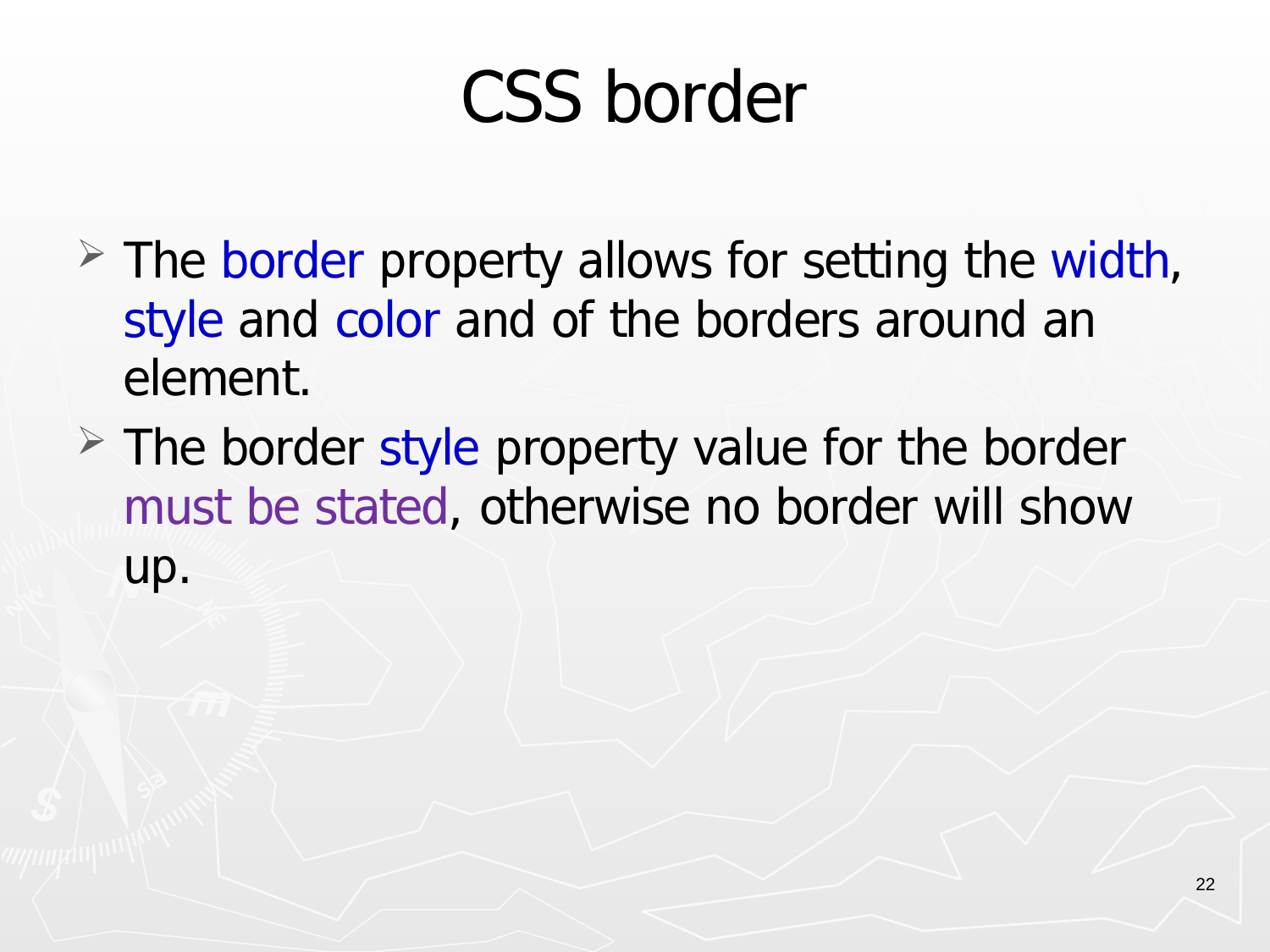

# CSS border
The border property allows for setting the width, style and color and of the borders around an element.
The border style property value for the border must be stated, otherwise no border will show up.

22